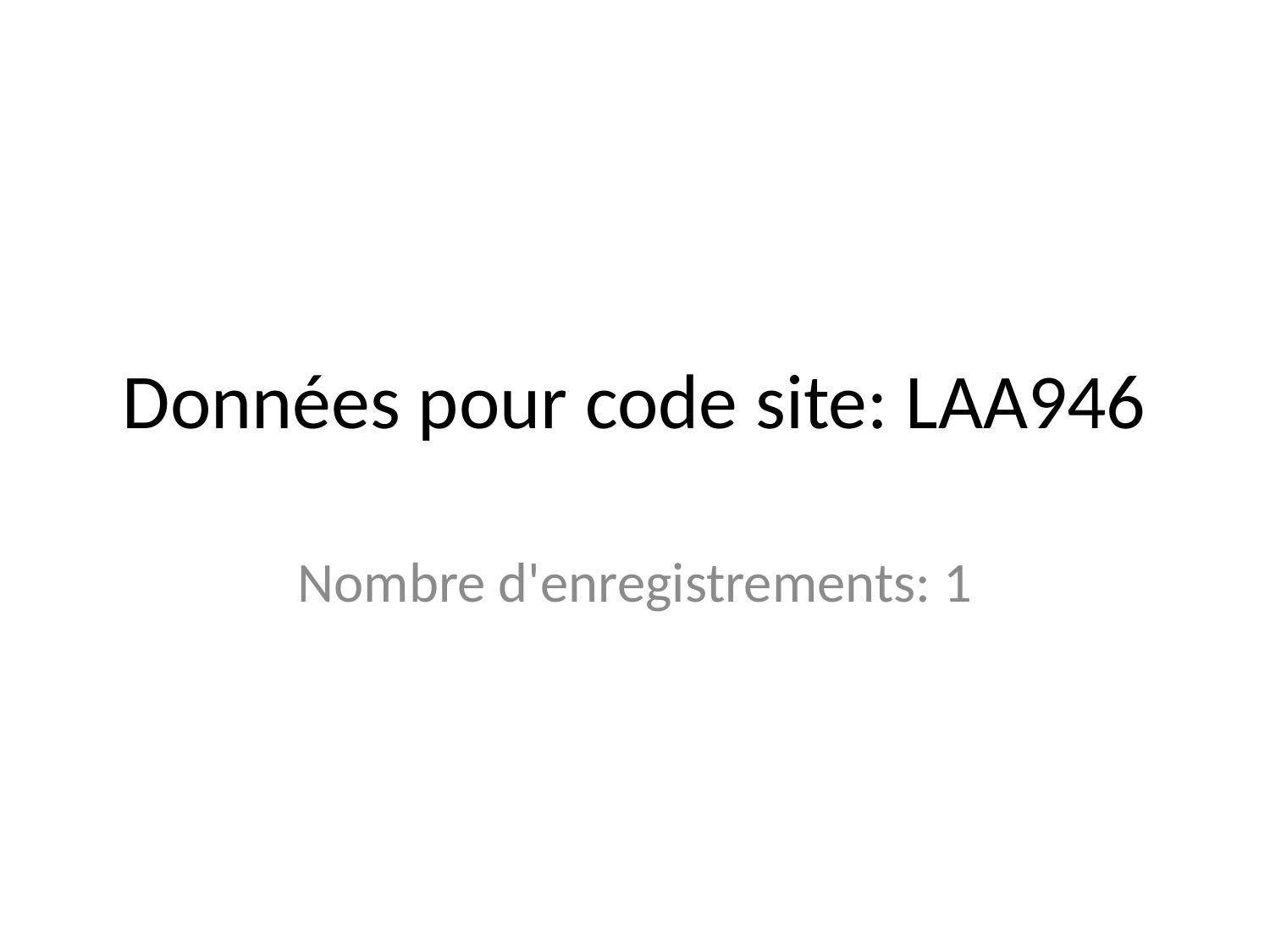

# Données pour code site: LAA946
Nombre d'enregistrements: 1